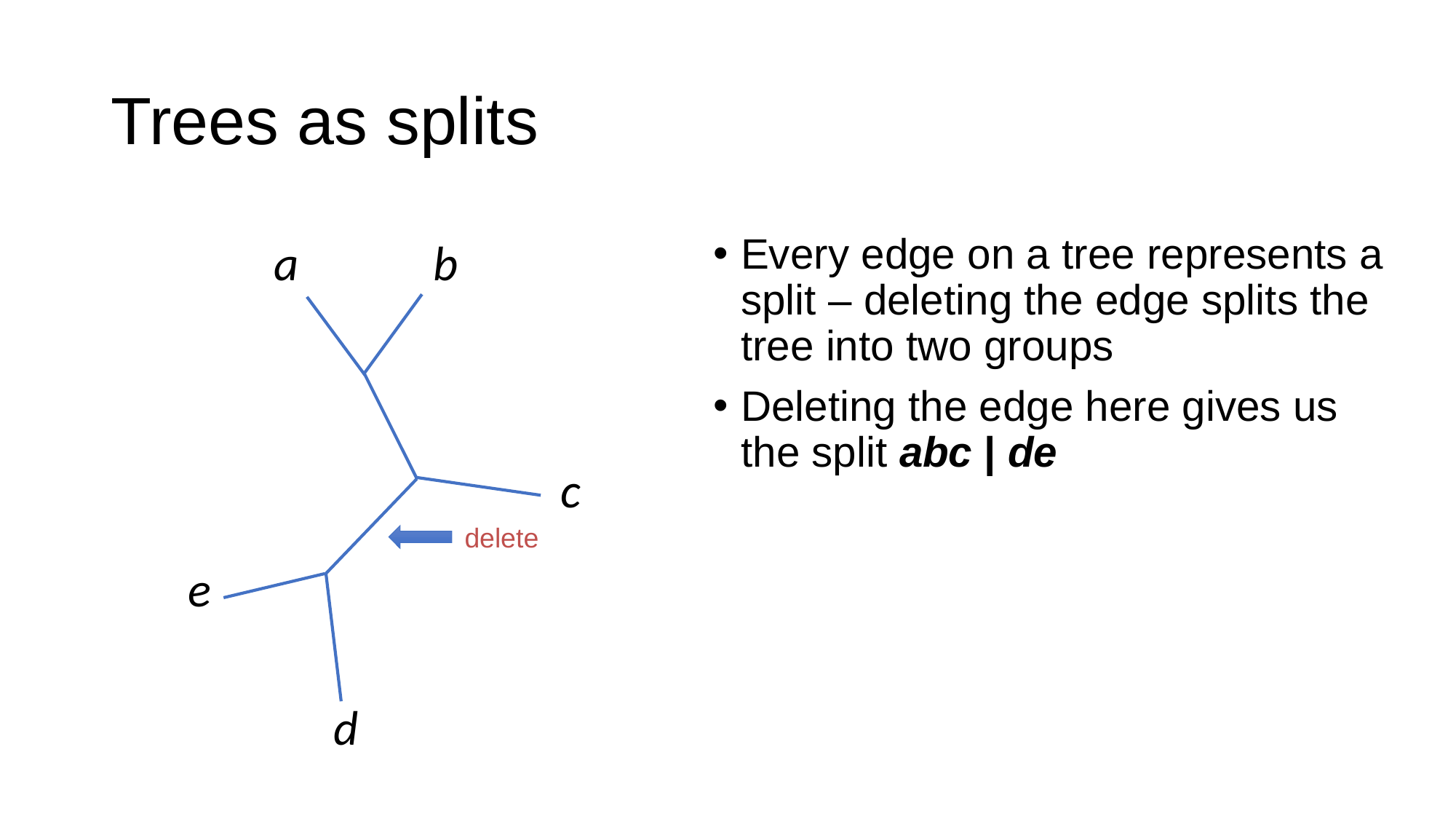

# Trees as splits
a
b
Every edge on a tree represents a split – deleting the edge splits the tree into two groups
Deleting the edge here gives us the split abc | de

c

delete

e

d